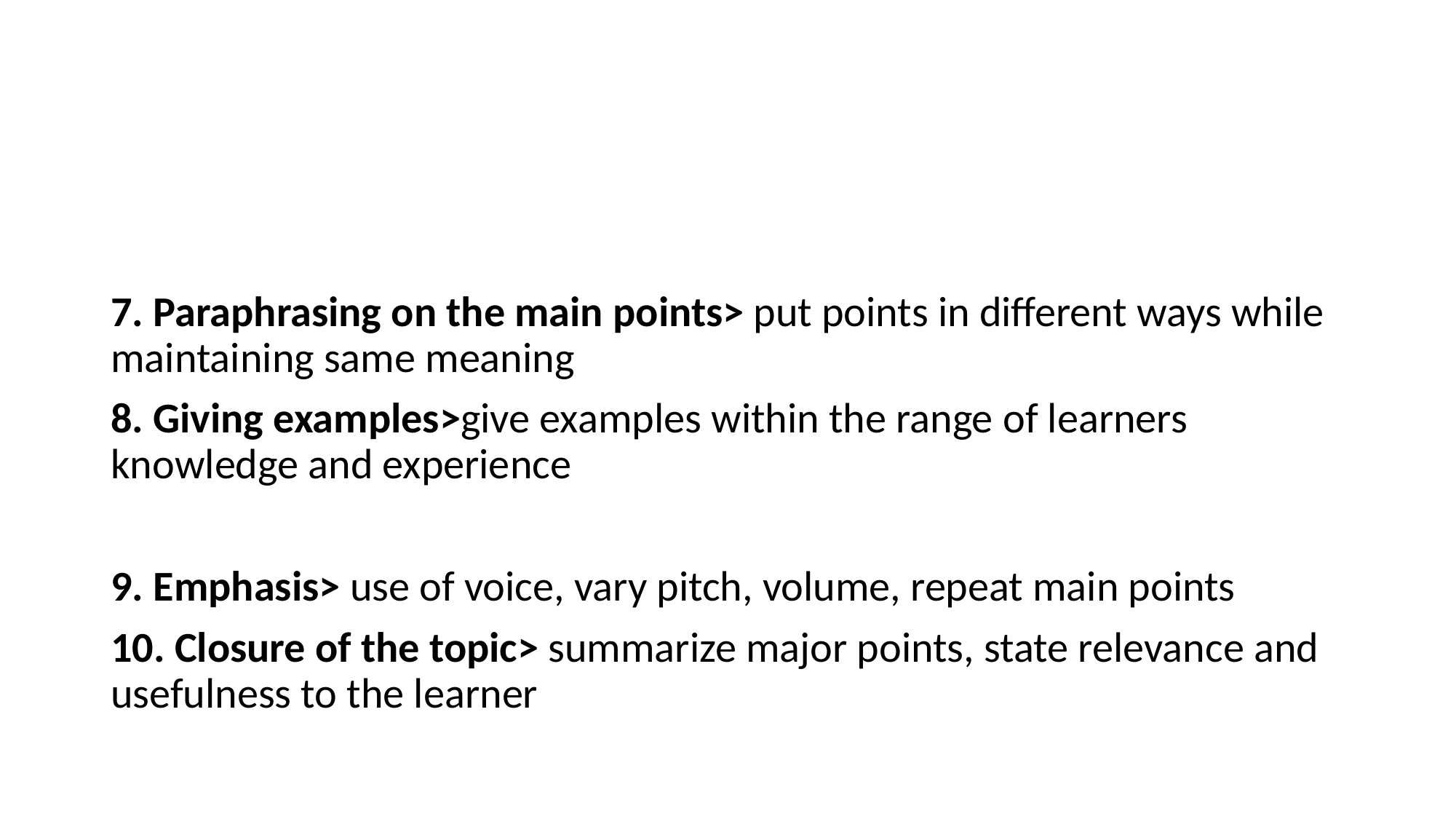

#

7. Paraphrasing on the main points> put points in different ways while maintaining same meaning
8. Giving examples>give examples within the range of learners knowledge and experience

9. Emphasis> use of voice, vary pitch, volume, repeat main points
10. Closure of the topic> summarize major points, state relevance and usefulness to the learner